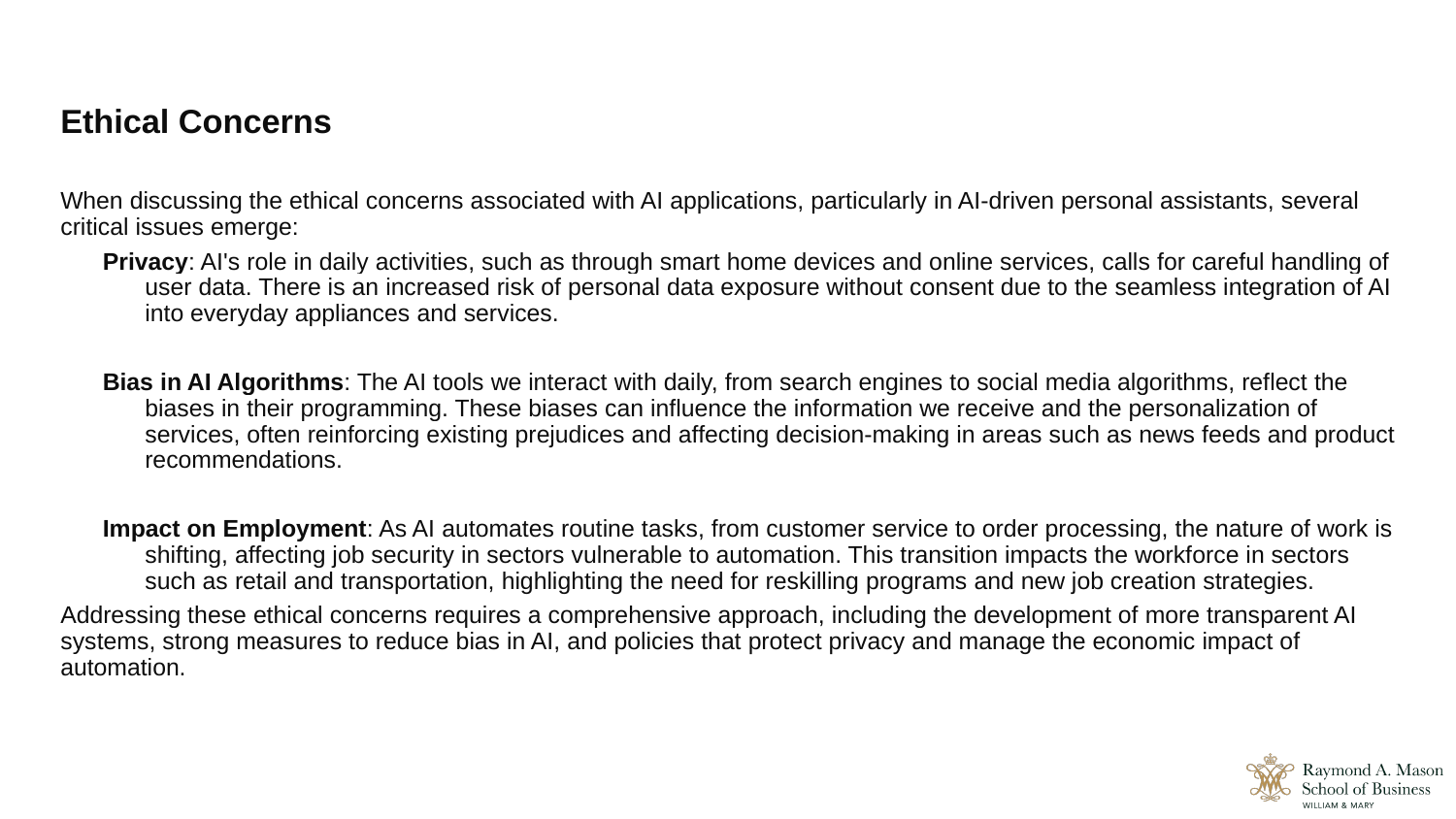

# Ethical Concerns

When discussing the ethical concerns associated with AI applications, particularly in AI-driven personal assistants, several critical issues emerge:
Privacy: AI's role in daily activities, such as through smart home devices and online services, calls for careful handling of user data. There is an increased risk of personal data exposure without consent due to the seamless integration of AI into everyday appliances and services.

Bias in AI Algorithms: The AI tools we interact with daily, from search engines to social media algorithms, reflect the biases in their programming. These biases can influence the information we receive and the personalization of services, often reinforcing existing prejudices and affecting decision-making in areas such as news feeds and product recommendations.

Impact on Employment: As AI automates routine tasks, from customer service to order processing, the nature of work is shifting, affecting job security in sectors vulnerable to automation. This transition impacts the workforce in sectors such as retail and transportation, highlighting the need for reskilling programs and new job creation strategies.
Addressing these ethical concerns requires a comprehensive approach, including the development of more transparent AI systems, strong measures to reduce bias in AI, and policies that protect privacy and manage the economic impact of automation.